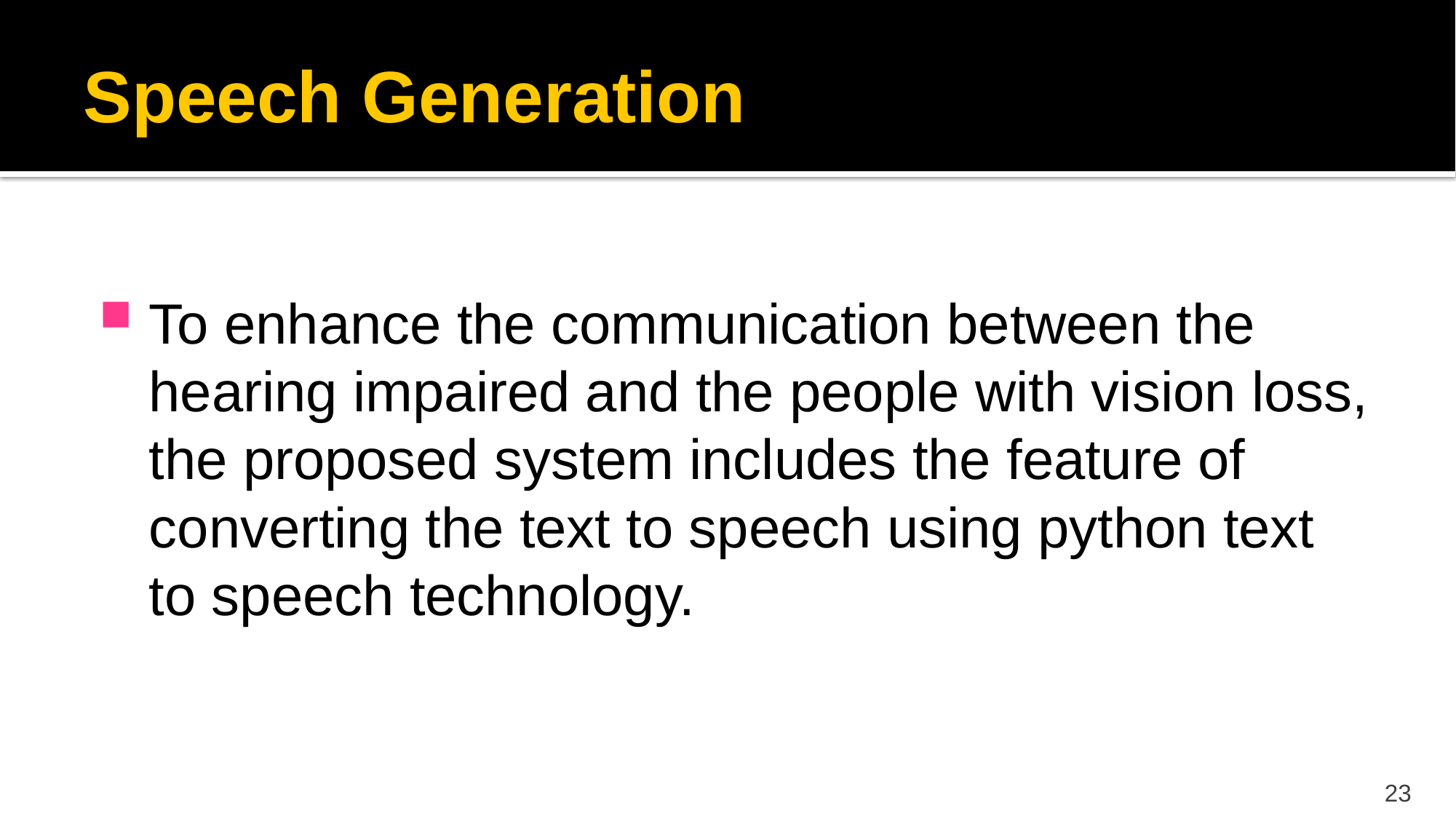

# Speech Generation
To enhance the communication between the hearing impaired and the people with vision loss, the proposed system includes the feature of converting the text to speech using python text to speech technology.
23